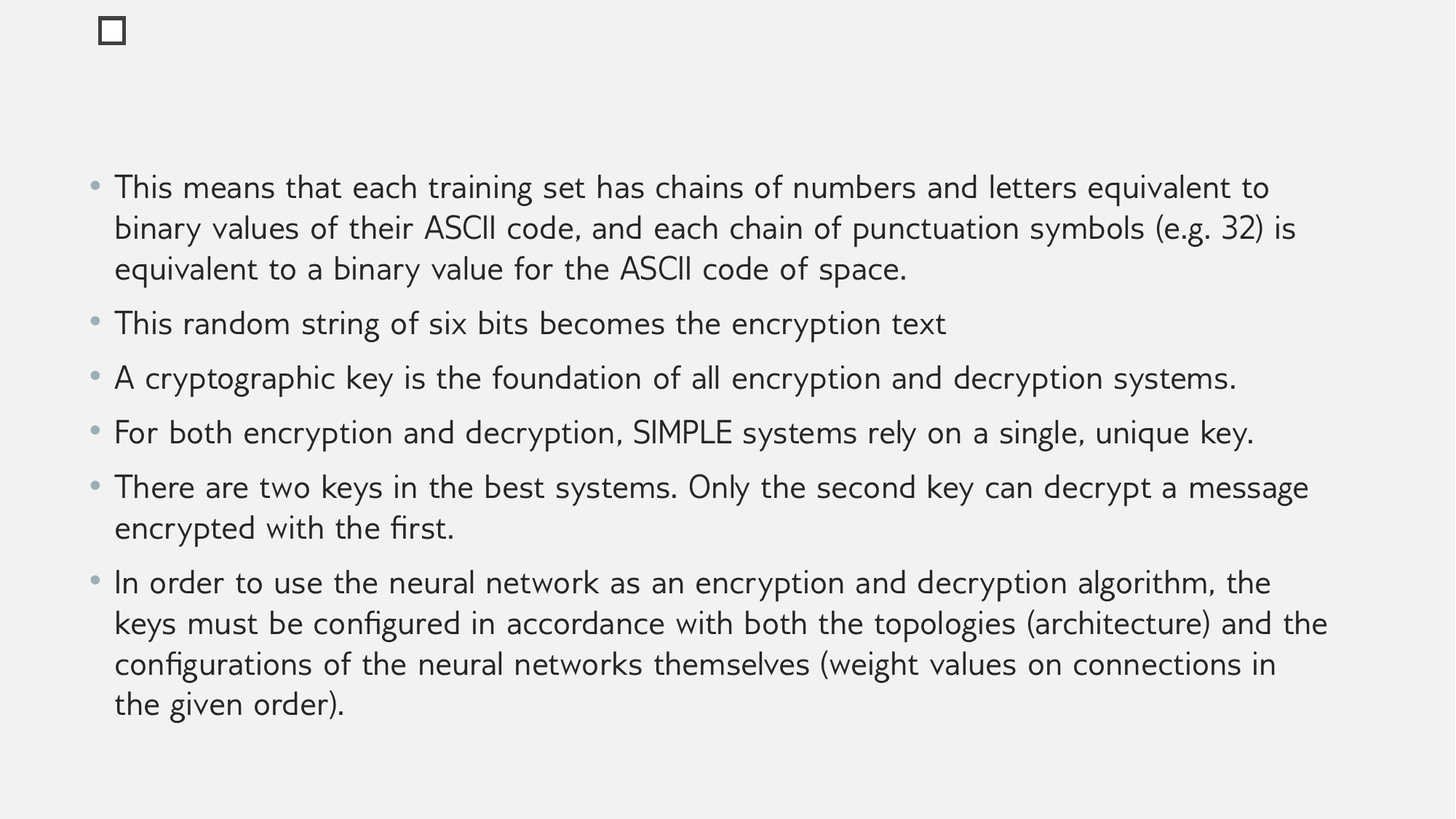

# .
This means that each training set has chains of numbers and letters equivalent to binary values of their ASCII code, and each chain of punctuation symbols (e.g. 32) is equivalent to a binary value for the ASCII code of space.
This random string of six bits becomes the encryption text
A cryptographic key is the foundation of all encryption and decryption systems.
For both encryption and decryption, SIMPLE systems rely on a single, unique key.
There are two keys in the best systems. Only the second key can decrypt a message encrypted with the first.
In order to use the neural network as an encryption and decryption algorithm, the keys must be configured in accordance with both the topologies (architecture) and the configurations of the neural networks themselves (weight values on connections in the given order).